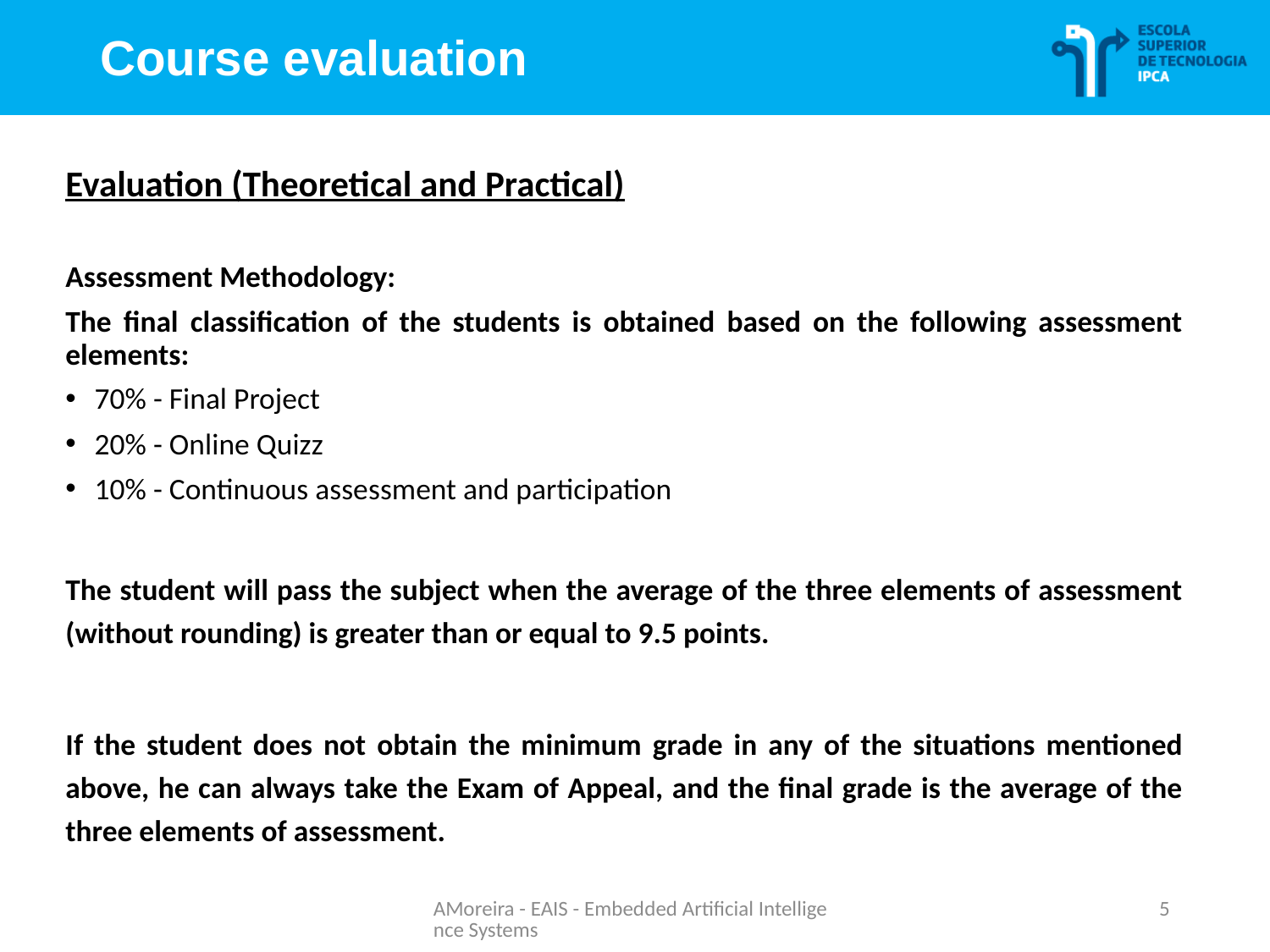

# Course evaluation
Evaluation (Theoretical and Practical)

Assessment Methodology:
The final classification of the students is obtained based on the following assessment elements:
70% - Final Project
20% - Online Quizz
10% - Continuous assessment and participation

The student will pass the subject when the average of the three elements of assessment (without rounding) is greater than or equal to 9.5 points.

If the student does not obtain the minimum grade in any of the situations mentioned above, he can always take the Exam of Appeal, and the final grade is the average of the three elements of assessment.
AMoreira - EAIS - Embedded Artificial Intelligence Systems
5